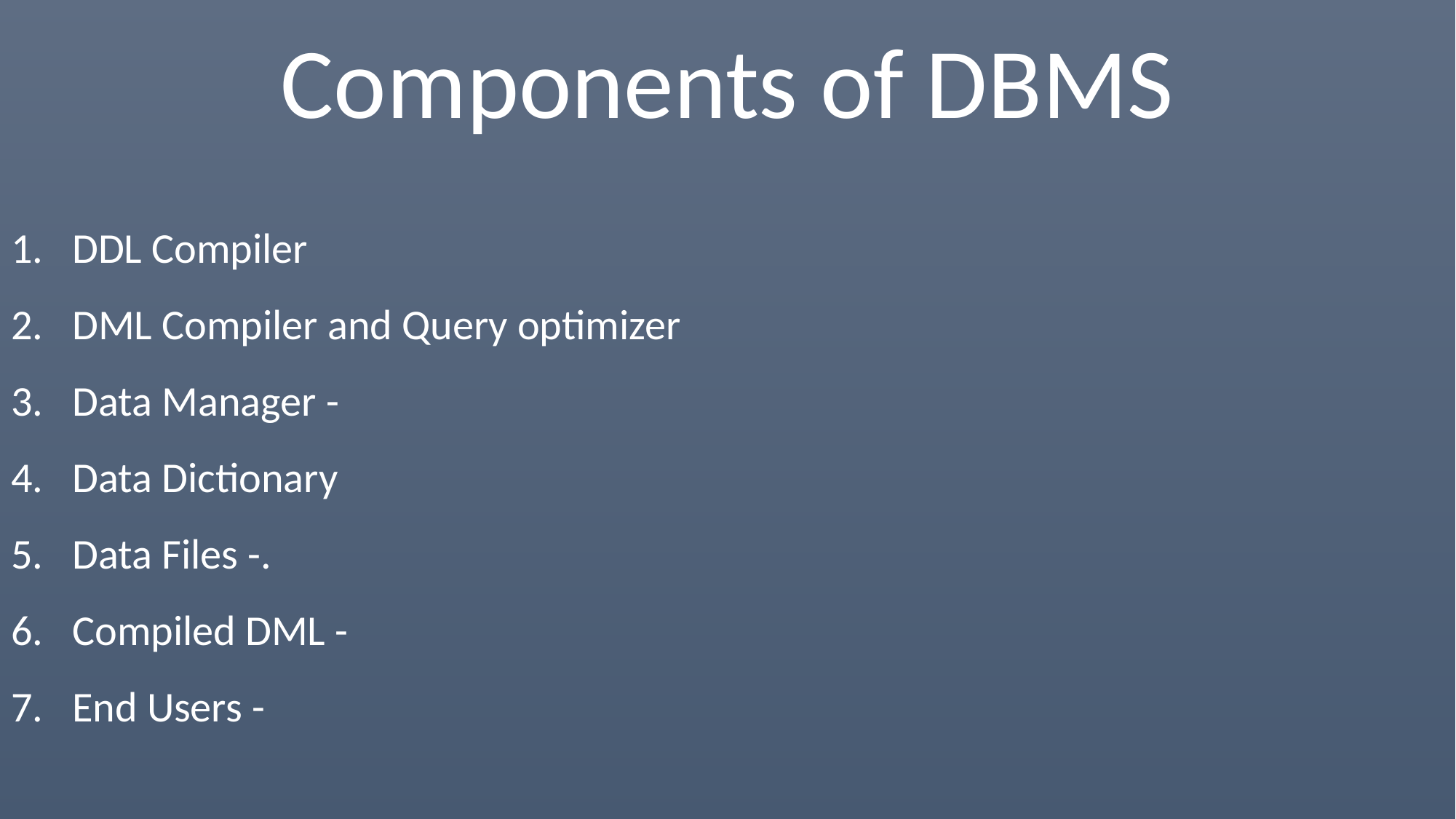

# Components of DBMS
DDL Compiler
DML Compiler and Query optimizer
Data Manager -
Data Dictionary
Data Files -.
Compiled DML -
End Users -